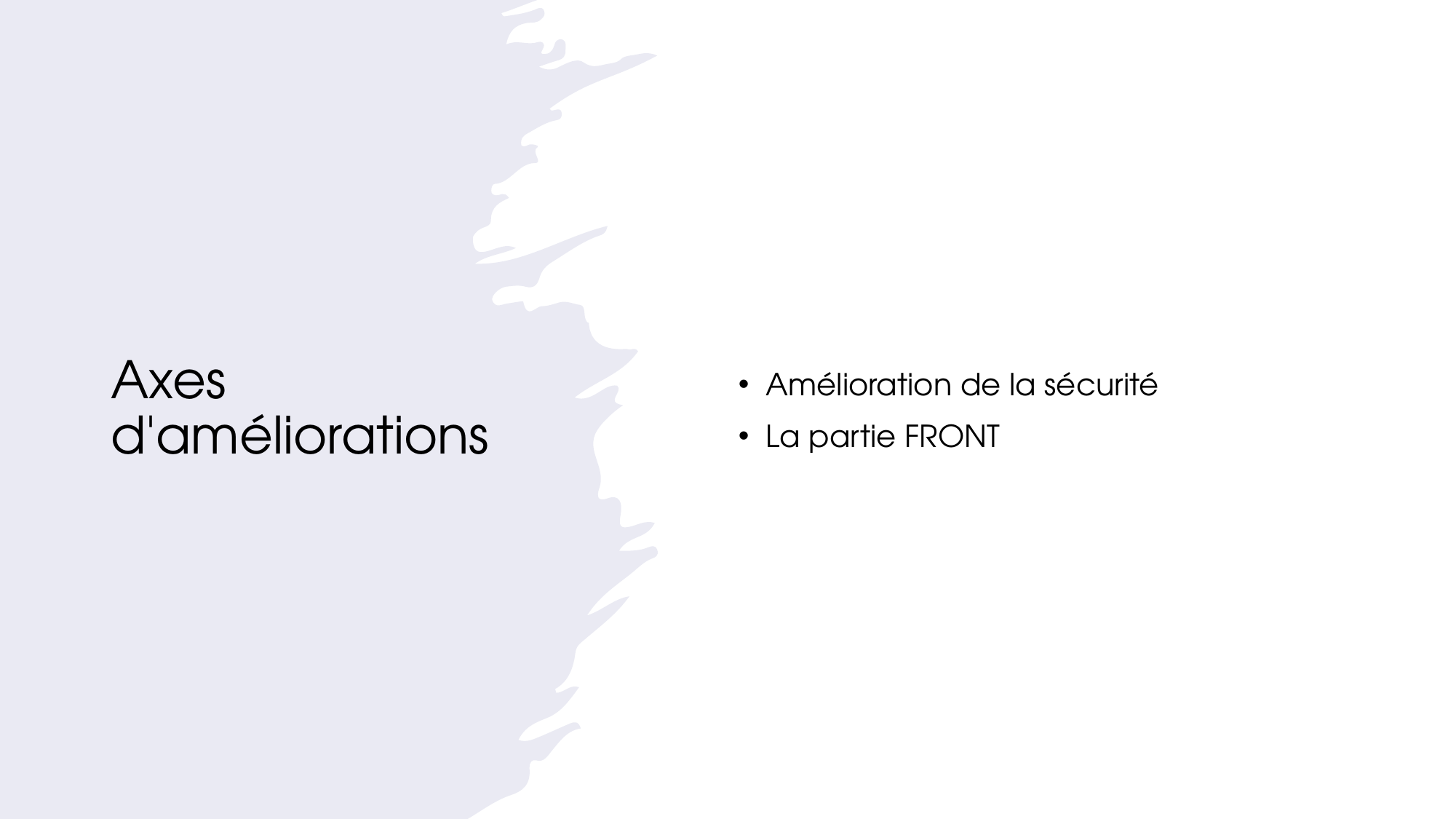

# Axes d'améliorations
Amélioration de la sécurité
La partie FRONT